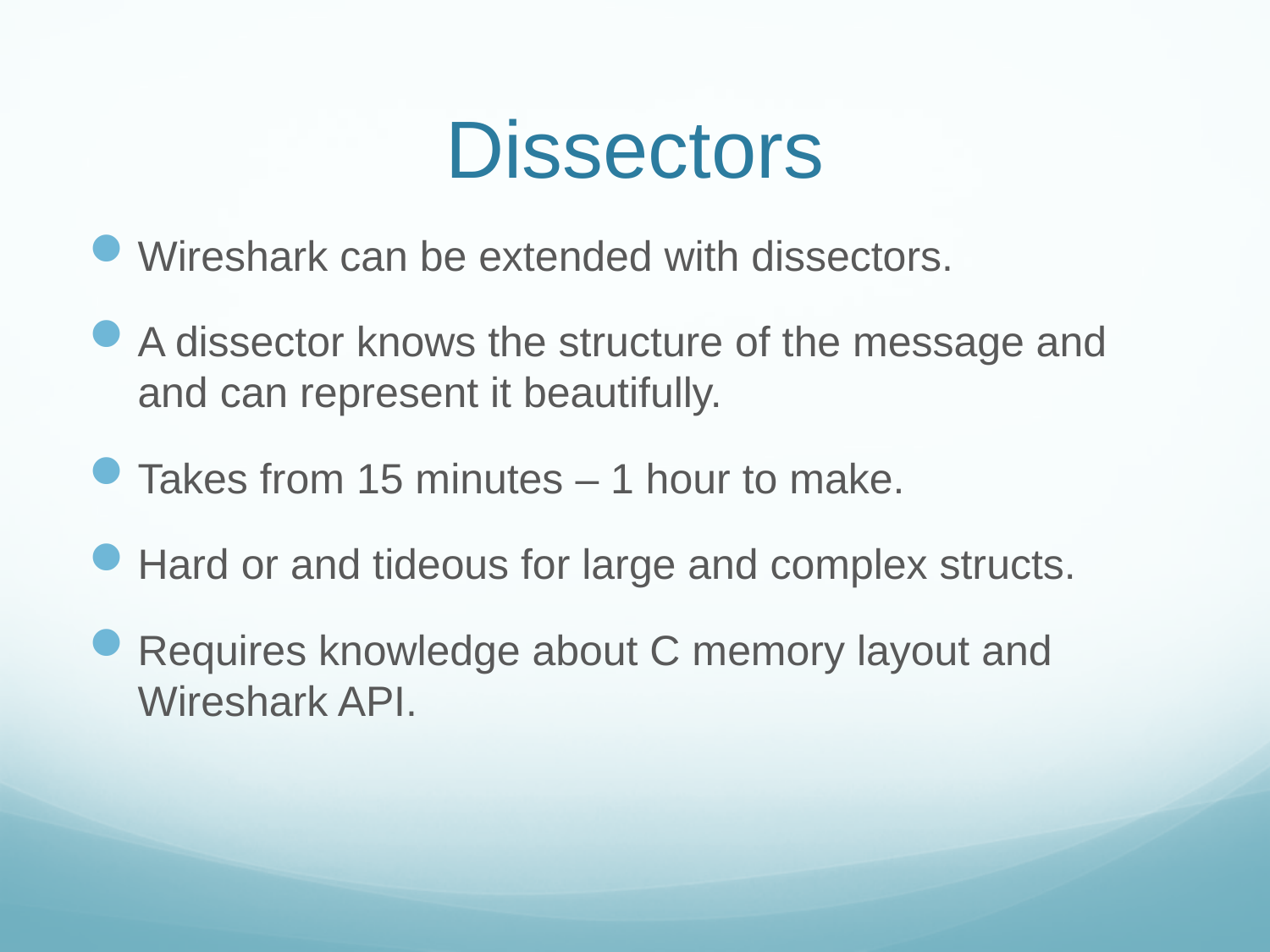

# Dissectors
Wireshark can be extended with dissectors.
A dissector knows the structure of the message and and can represent it beautifully.
Takes from 15 minutes – 1 hour to make.
Hard or and tideous for large and complex structs.
Requires knowledge about C memory layout and Wireshark API.